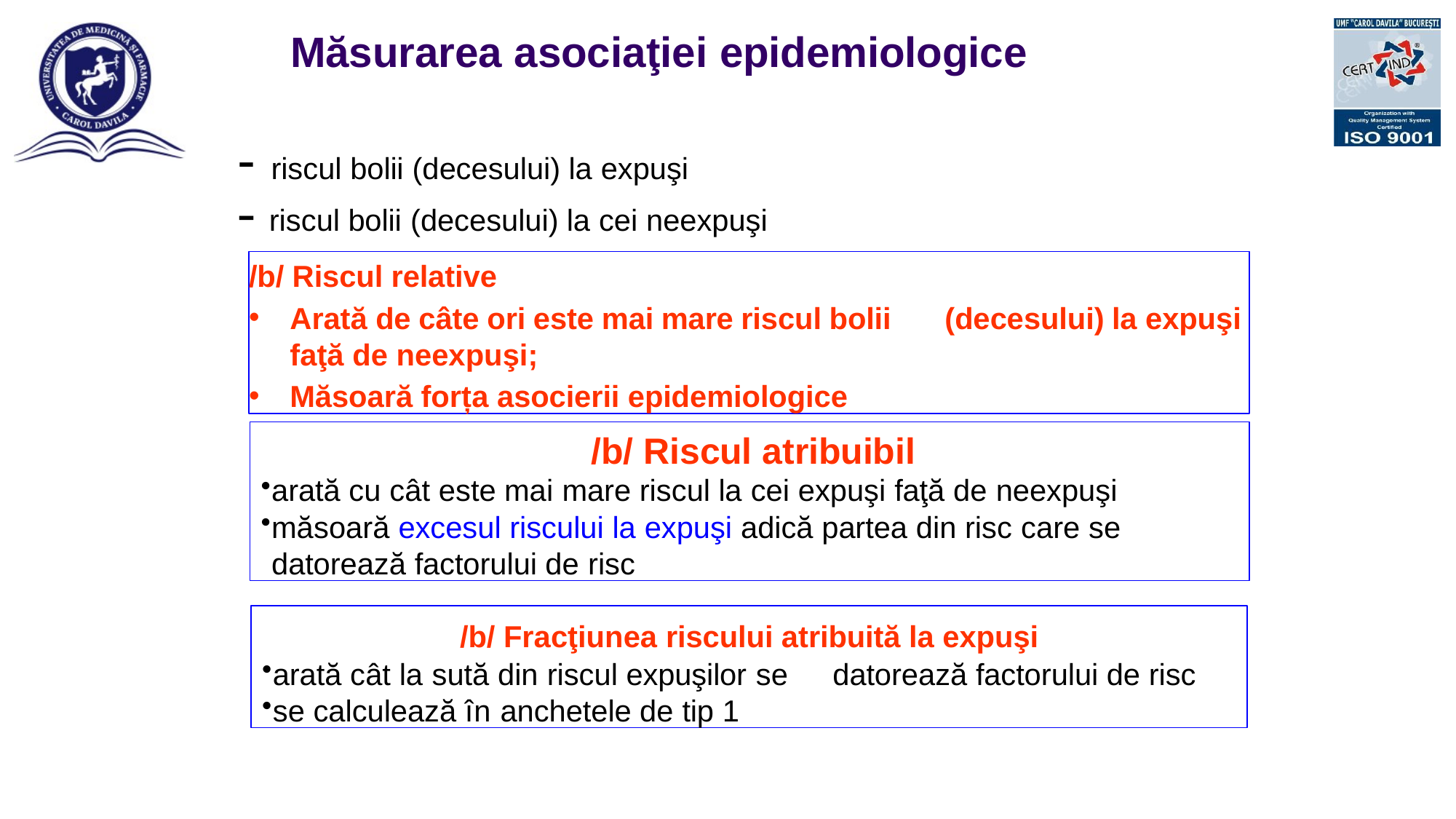

# Măsurarea asociaţiei epidemiologice
- riscul bolii (decesului) la expuşi
- riscul bolii (decesului) la cei neexpuşi
/b/ Riscul relative
Arată de câte ori este mai mare riscul bolii	(decesului) la expuşi faţă de neexpuşi;
Măsoară forța asocierii epidemiologice
/b/ Riscul atribuibil
arată cu cât este mai mare riscul la cei expuşi faţă de neexpuşi
măsoară excesul riscului la expuşi adică partea din risc care se datorează factorului de risc
/b/ Fracţiunea riscului atribuită la expuşi
arată cât la sută din riscul expuşilor se	datorează factorului de risc
se calculează în anchetele de tip 1